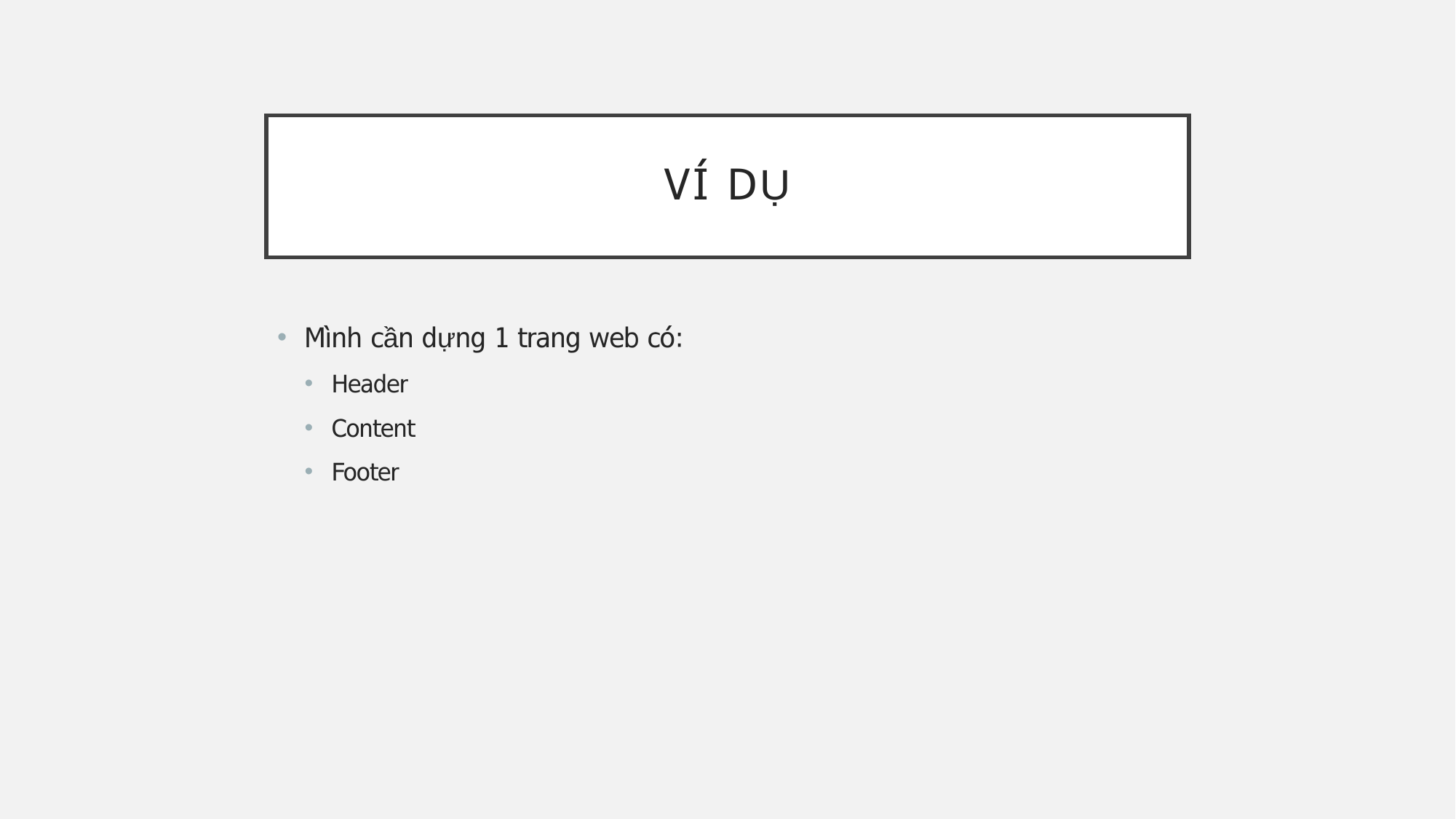

# Ví dụ
Mình cần dựng 1 trang web có:
Header
Content
Footer